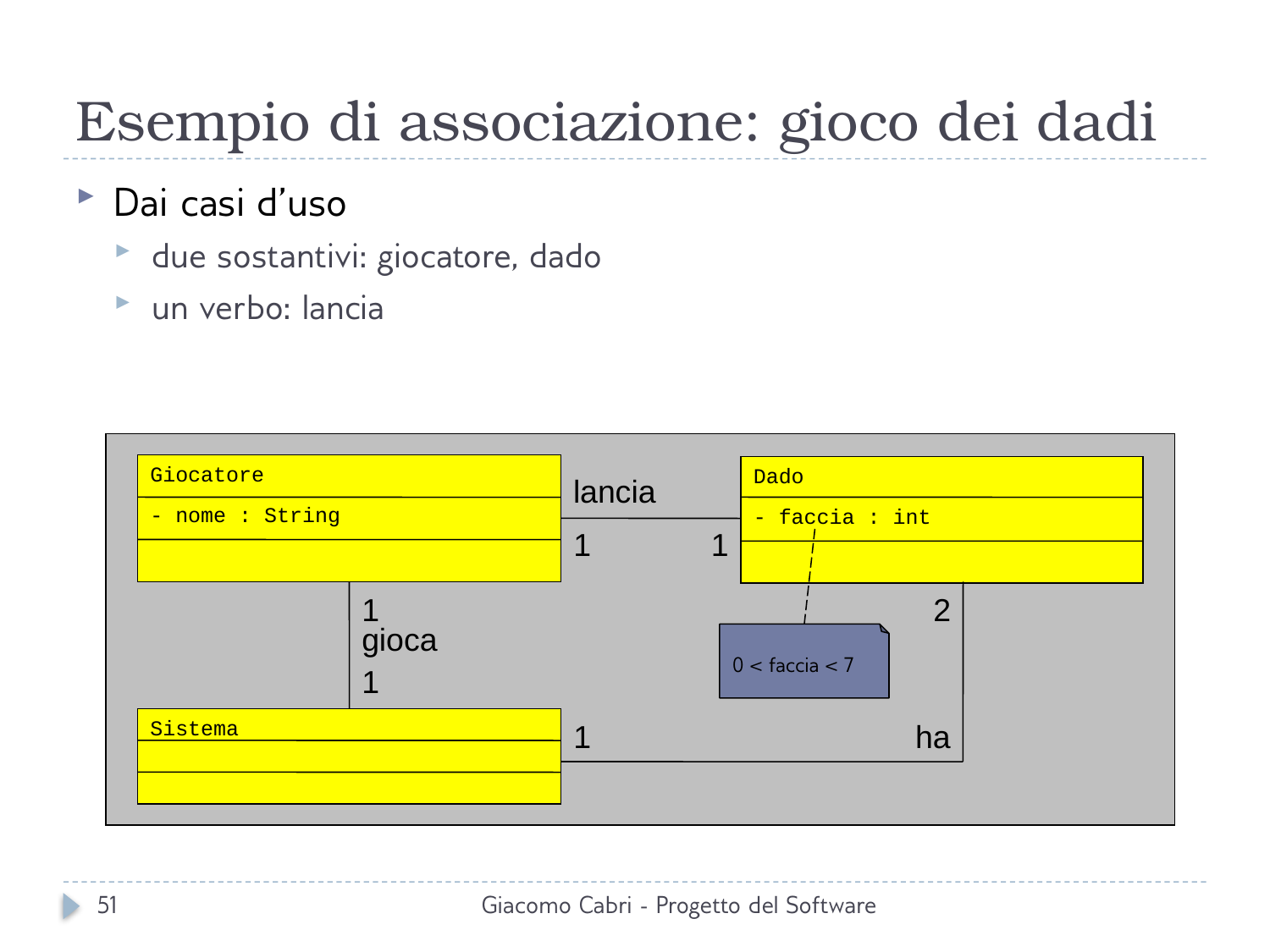

# Esempio di associazione: gioco dei dadi
Dai casi d’uso
due sostantivi: giocatore, dado
un verbo: lancia

Giocatore

Dado
lancia
- nome : String

- faccia : int

1
1

1
2
gioca

0 < faccia < 7
1

Sistema
1
ha

51
Giacomo Cabri - Progetto del Software